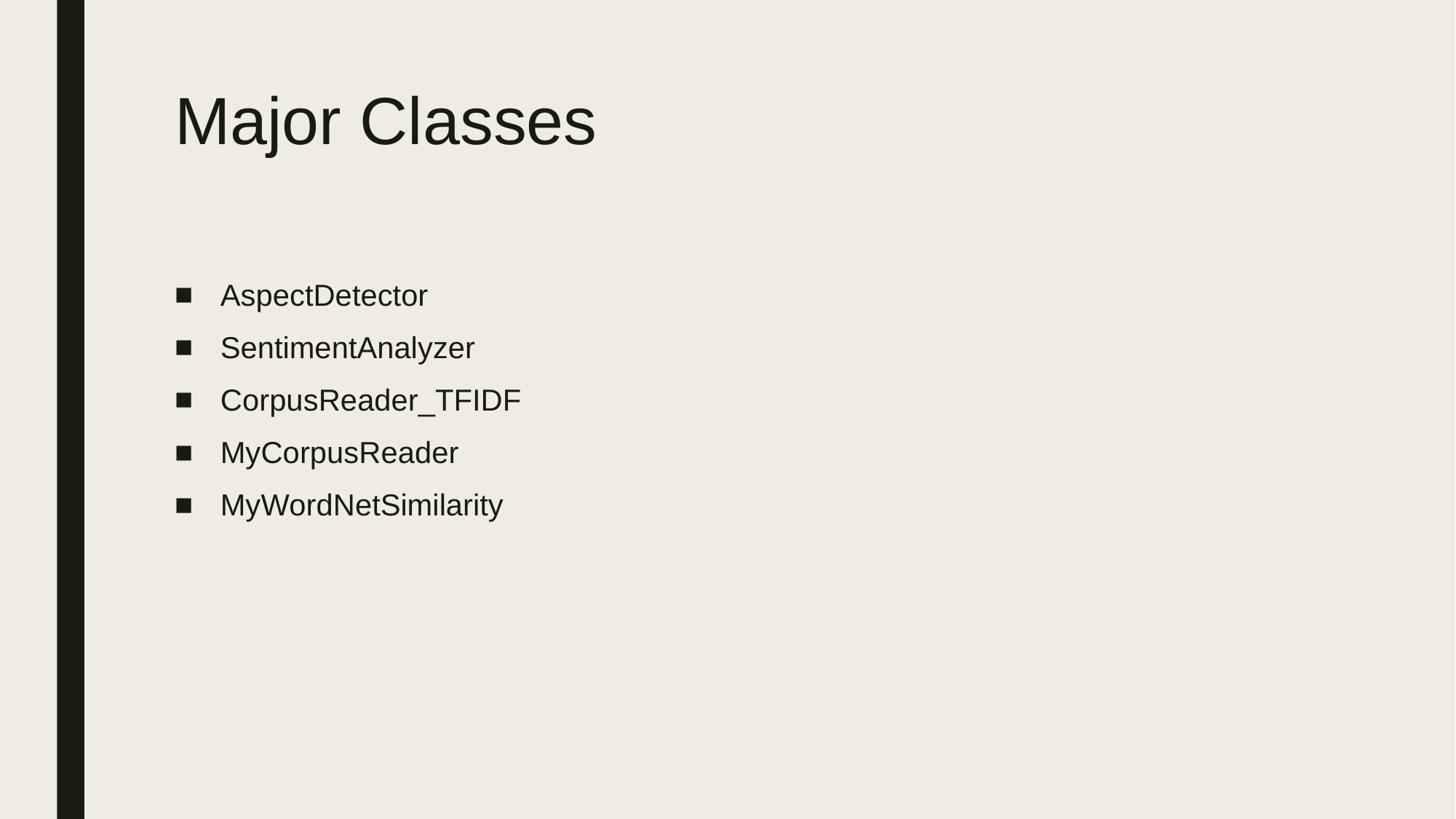

# Major Classes
AspectDetector
SentimentAnalyzer
CorpusReader_TFIDF
MyCorpusReader
MyWordNetSimilarity